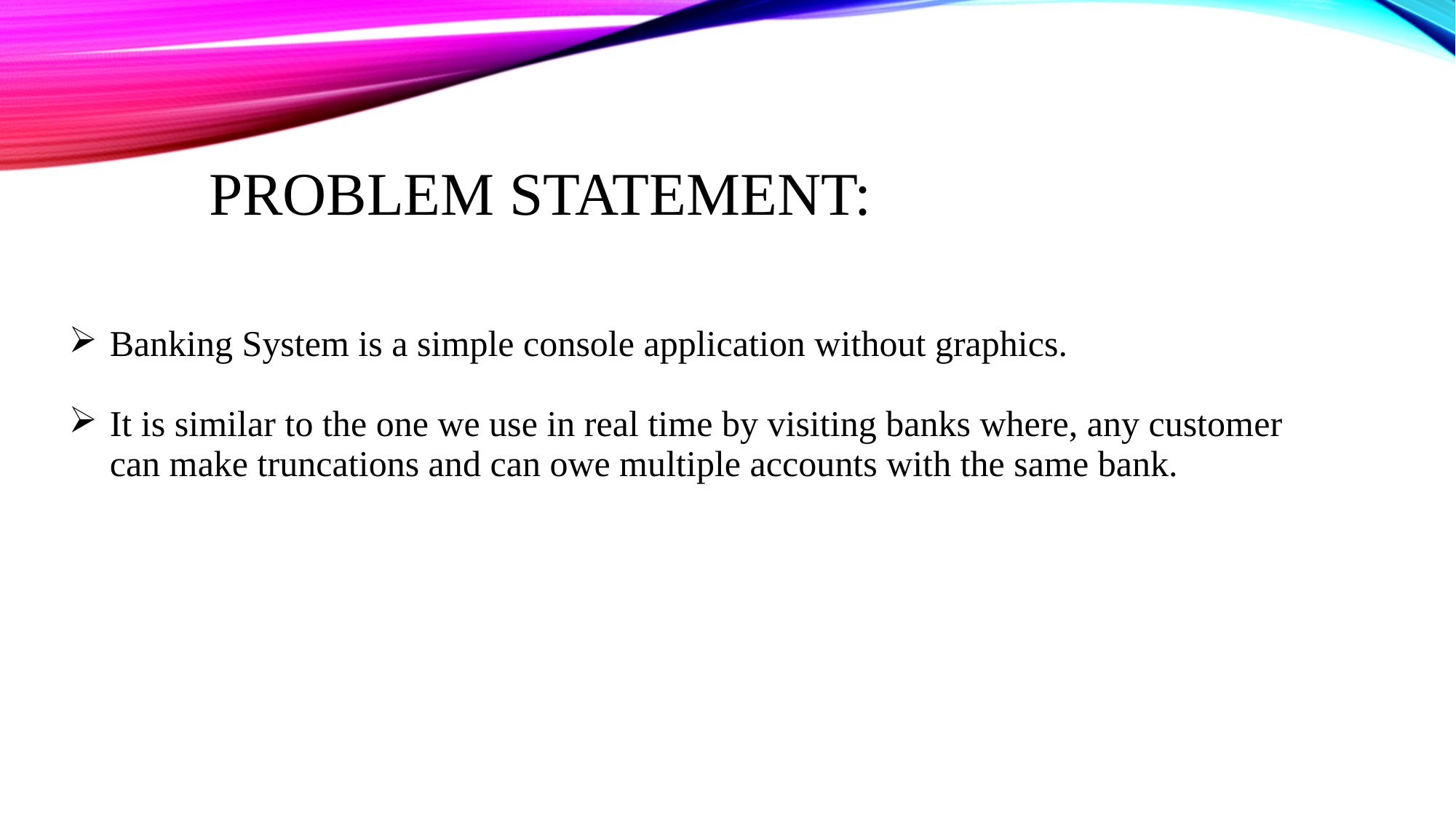

# Problem statement:
| Banking System is a simple console application without graphics. It is similar to the one we use in real time by visiting banks where, any customer can make truncations and can owe multiple accounts with the same bank. |
| --- |
|  |
|  |
|  |
|  |
|  |